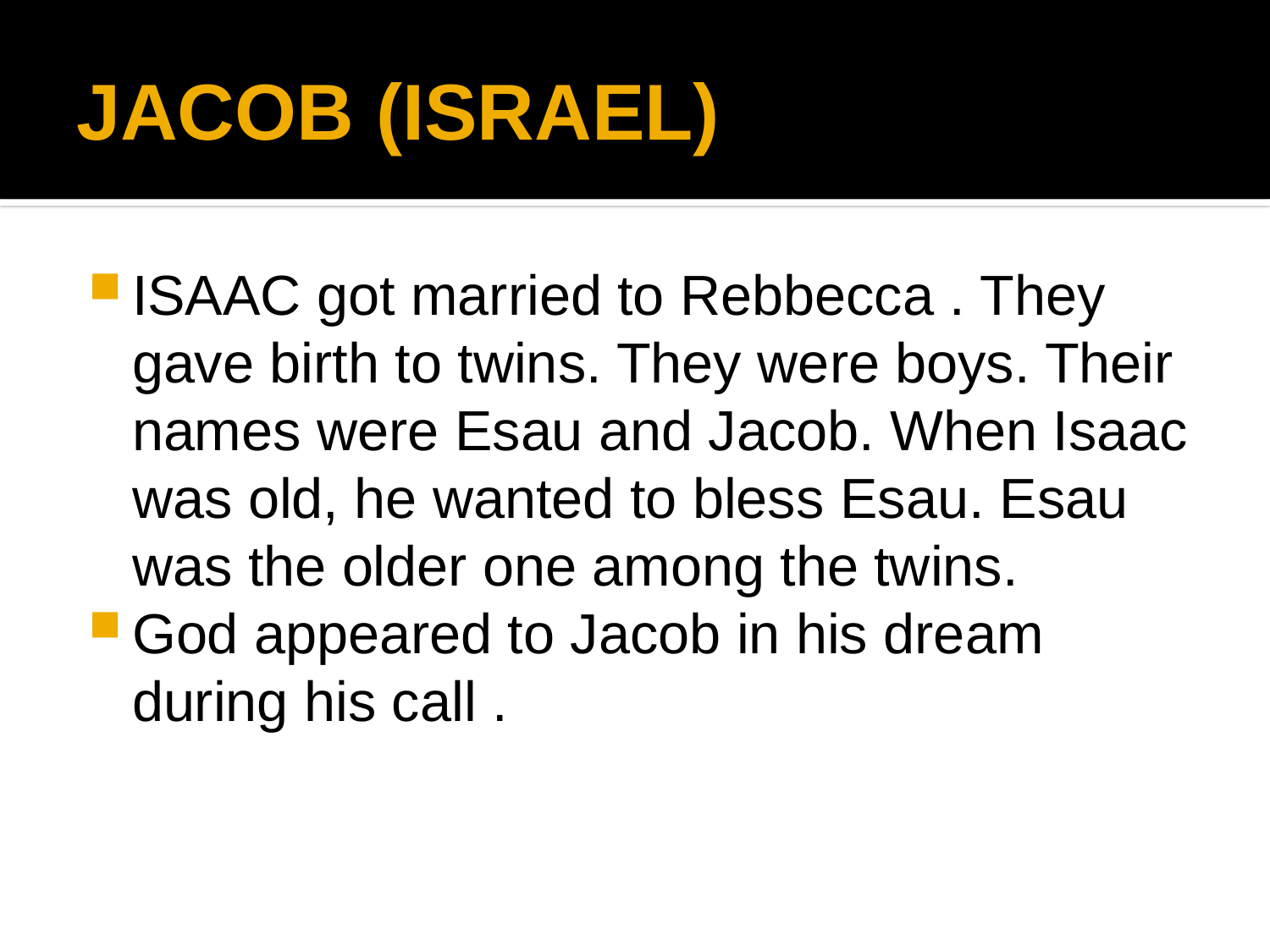

# JACOB (ISRAEL)
ISAAC got married to Rebbecca . They gave birth to twins. They were boys. Their names were Esau and Jacob. When Isaac was old, he wanted to bless Esau. Esau was the older one among the twins.
God appeared to Jacob in his dream during his call .